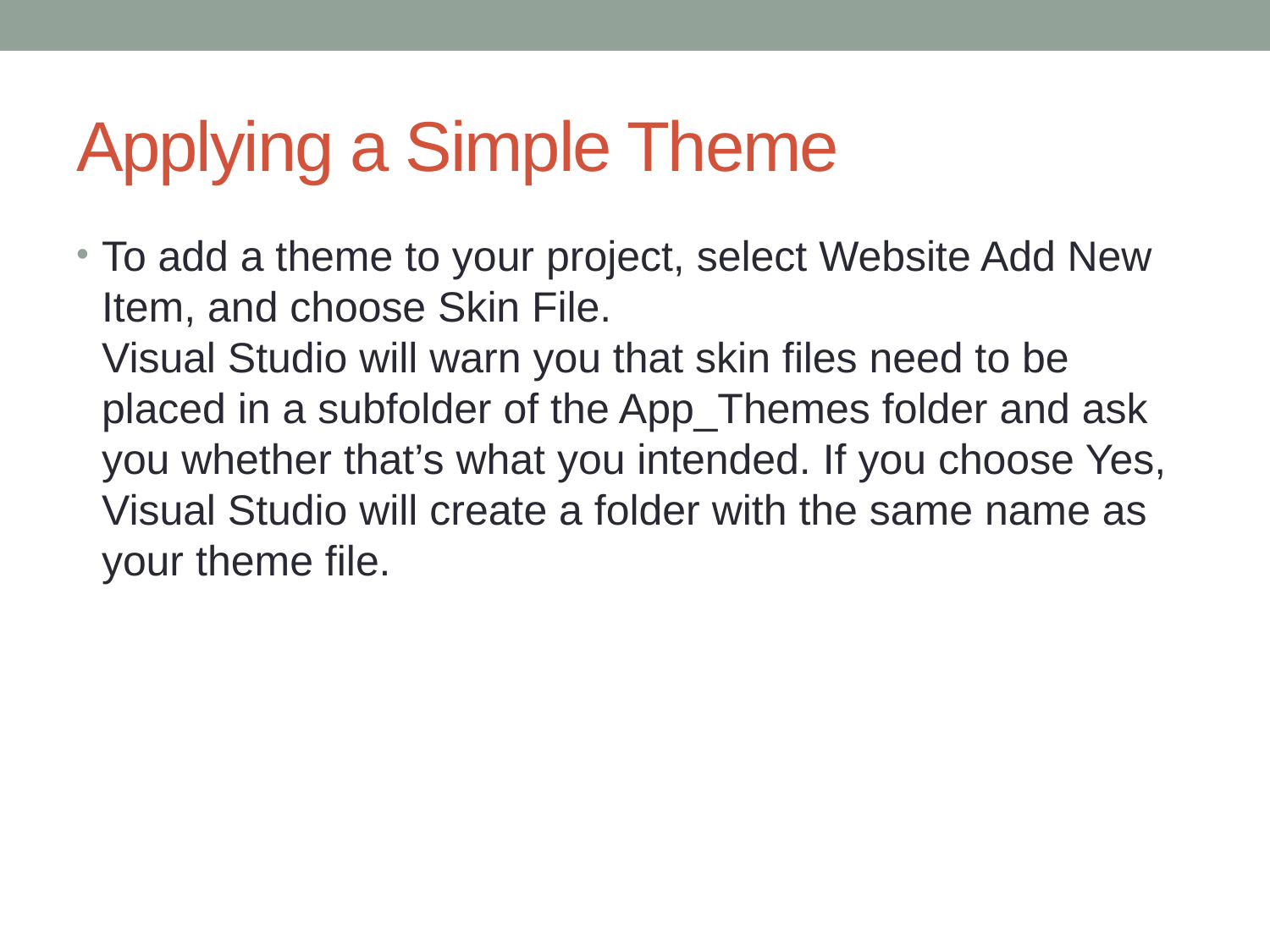

# Applying a Simple Theme
To add a theme to your project, select Website Add New Item, and choose Skin File.
Visual Studio will warn you that skin files need to be placed in a subfolder of the App_Themes folder and ask you whether that’s what you intended. If you choose Yes, Visual Studio will create a folder with the same name as your theme file.